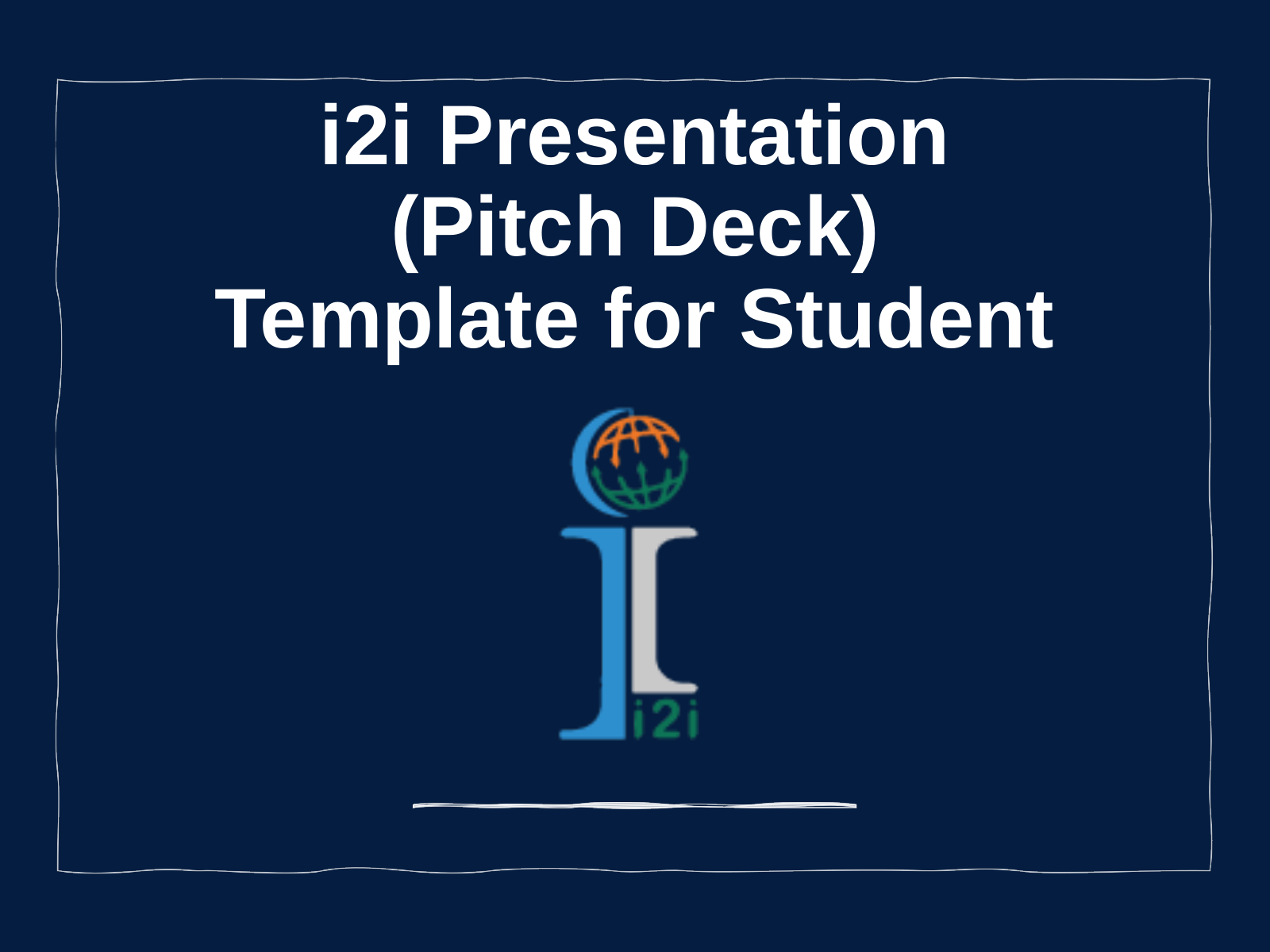

i2i Presentation
 (Pitch Deck)
Template for Student